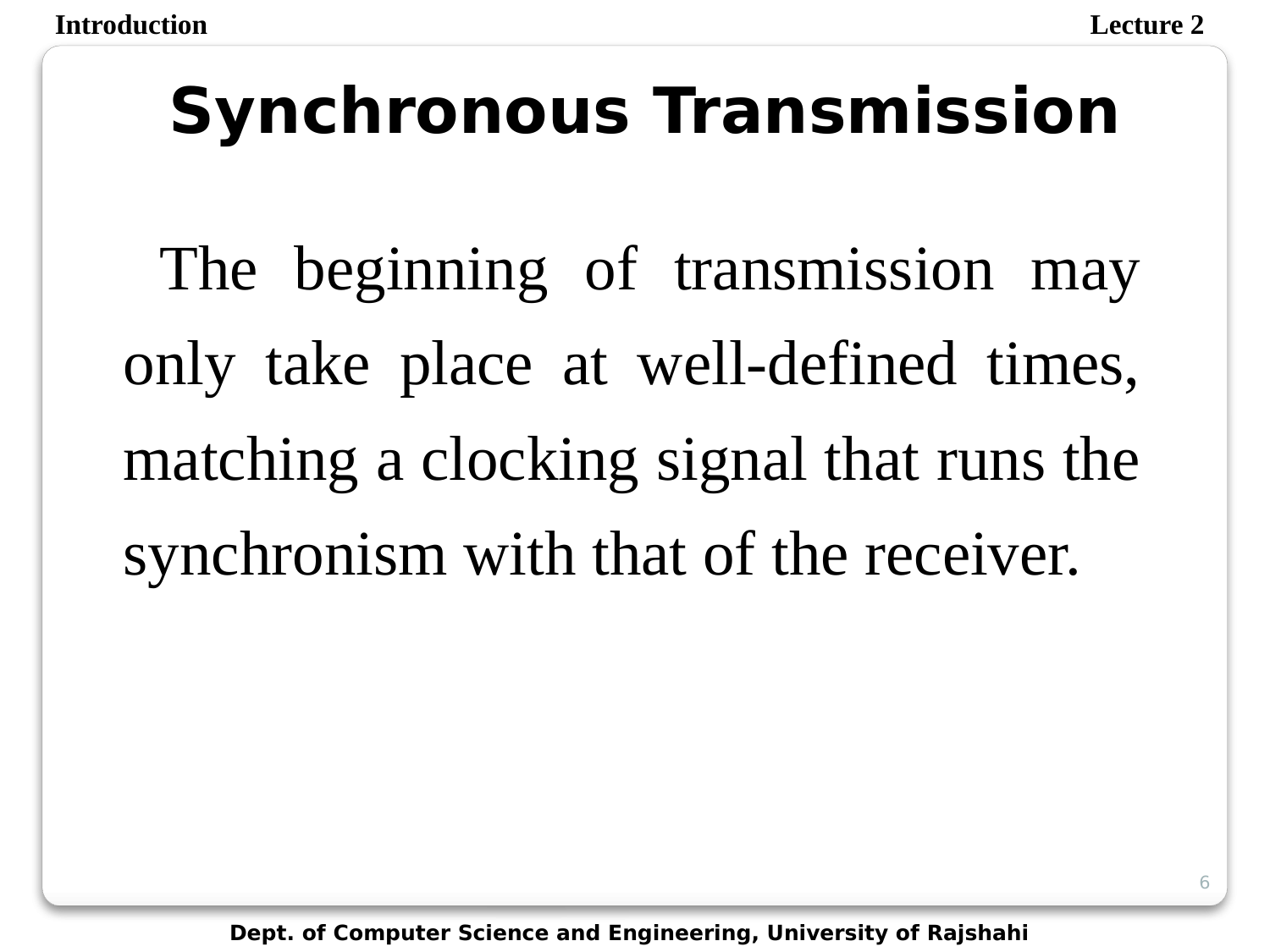

Introduction
Lecture 2
Synchronous Transmission
  The beginning of transmission may only take place at well-defined times, matching a clocking signal that runs the synchronism with that of the receiver.
6
Dept. of Computer Science and Engineering, University of Rajshahi